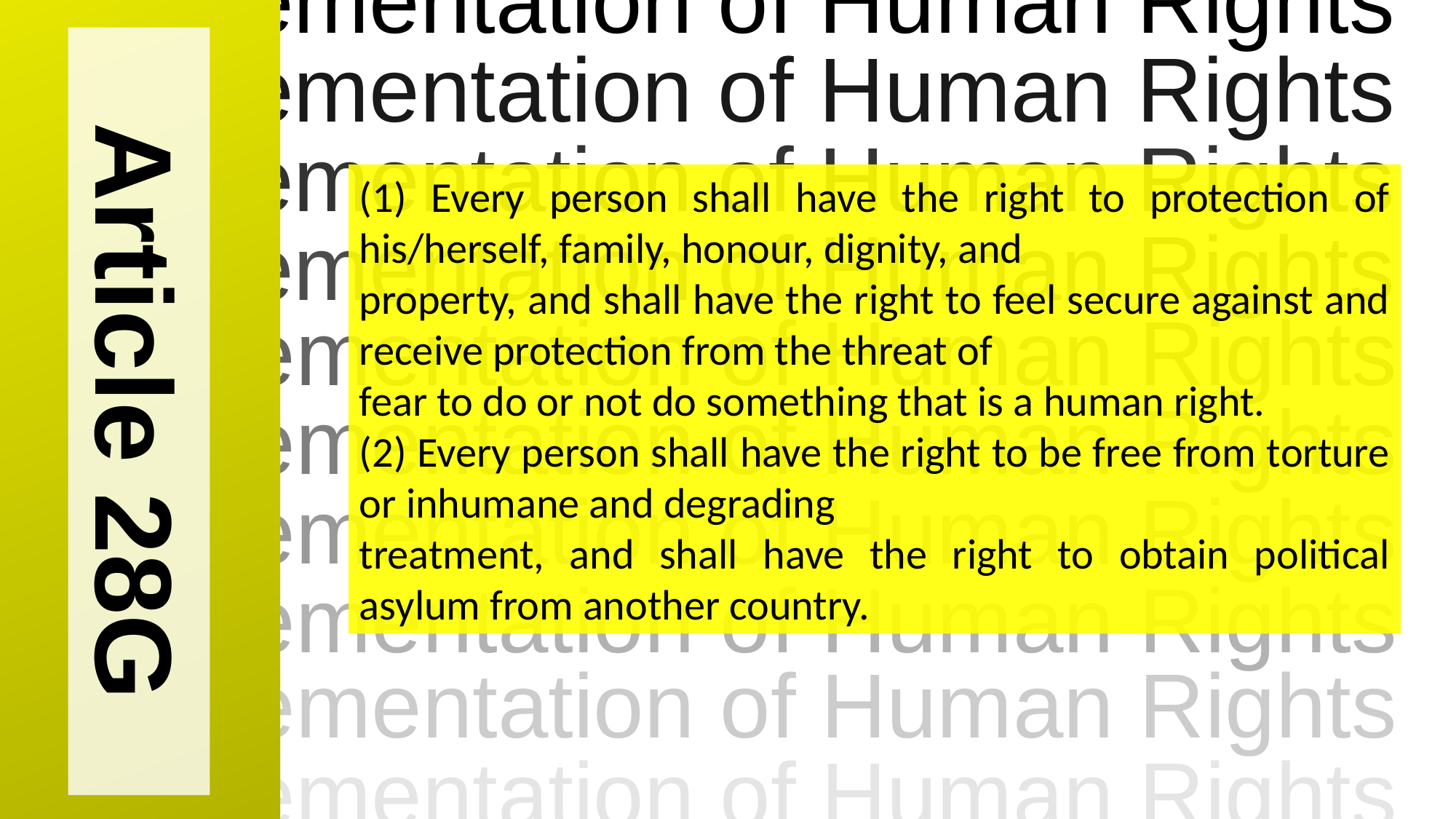

Implementation of Human Rights
Implementation of Human Rights
Implementation of Human Rights
Implementation of Human Rights
Implementation of Human Rights
Implementation of Human Rights
Implementation of Human Rights
Implementation of Human Rights
Implementation of Human Rights
Implementation of Human Rights

(1) Every person shall have the right to protection of his/herself, family, honour, dignity, and
property, and shall have the right to feel secure against and receive protection from the threat of
fear to do or not do something that is a human right.
(2) Every person shall have the right to be free from torture or inhumane and degrading
treatment, and shall have the right to obtain political asylum from another country.
Article 28G